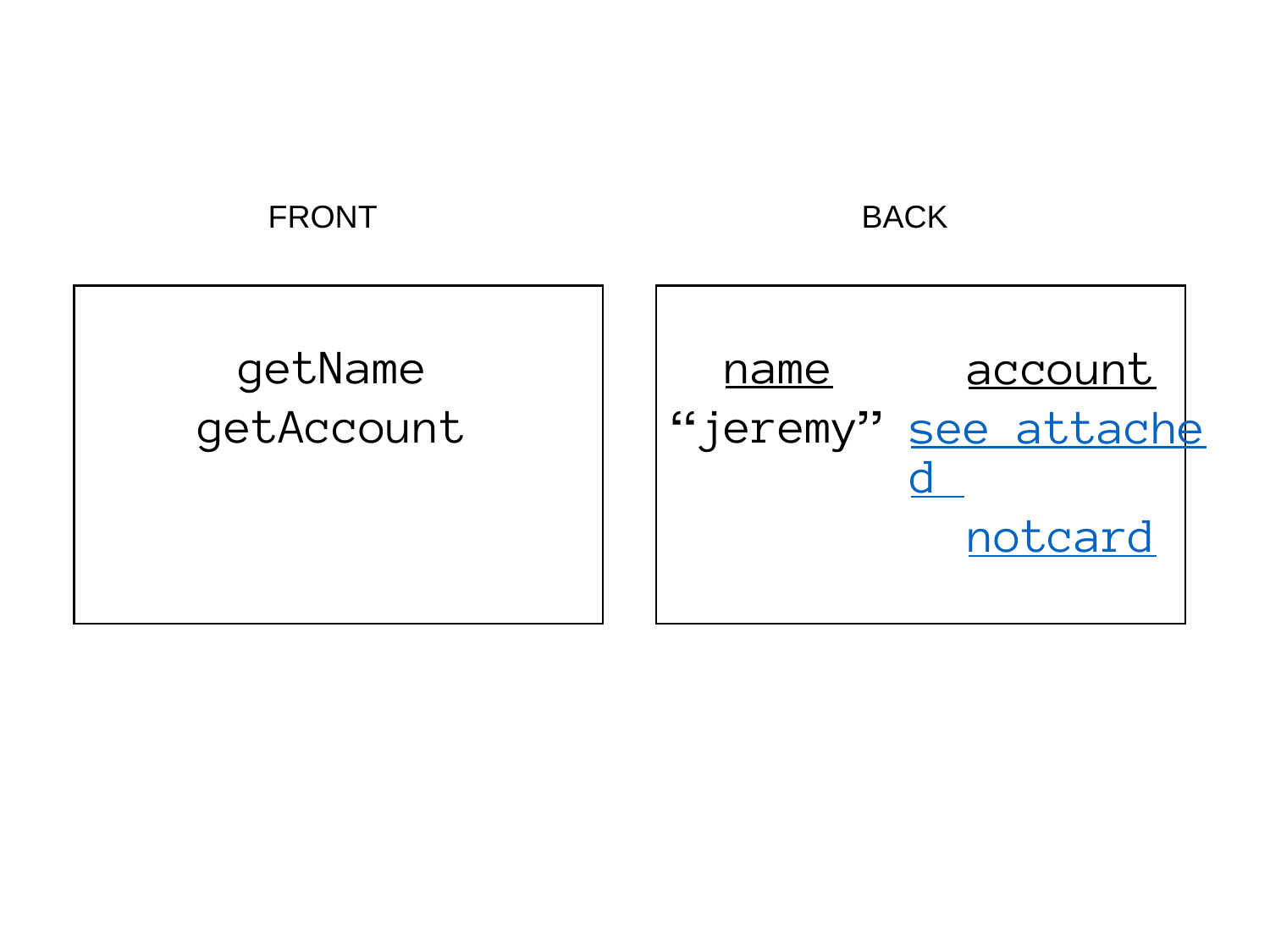

FRONT
BACK

getName
getAccount
name
“jeremy”
account
see attached notcard